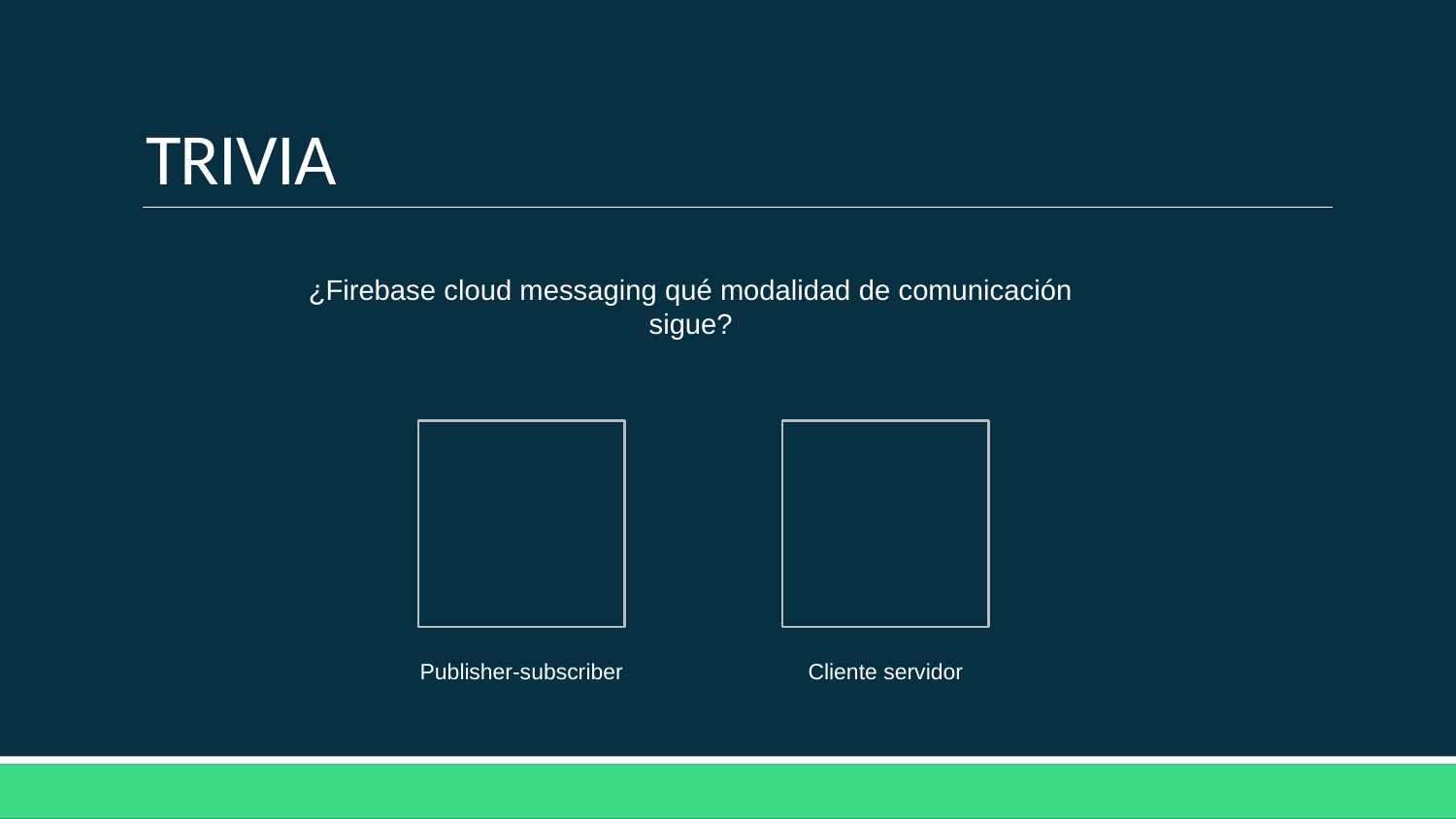

# TRIVIA
¿Firebase cloud messaging qué modalidad de comunicación sigue?

Publisher-subscriber
Cliente servidor